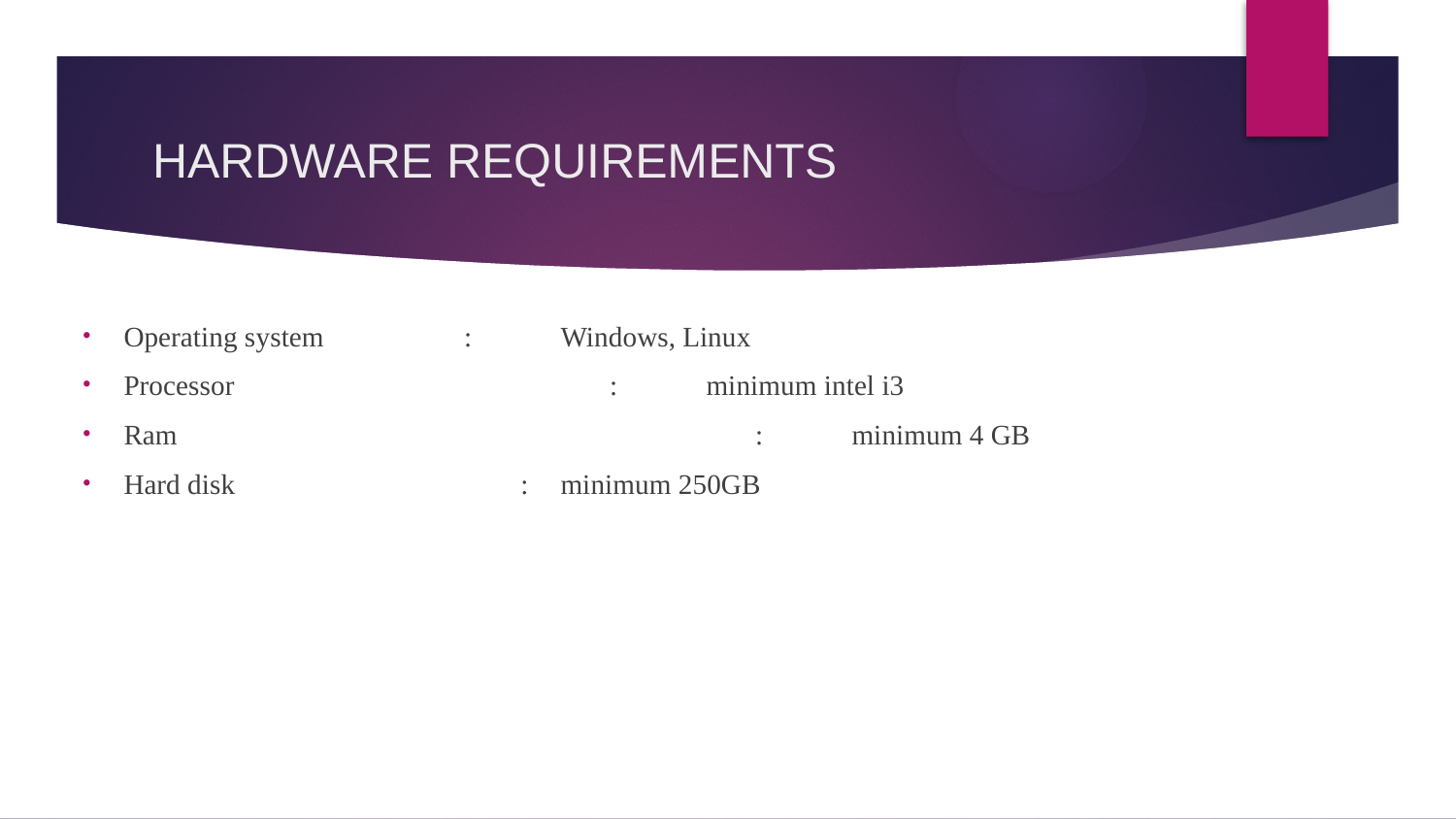

# HARDWARE REQUIREMENTS
Operating system	       :	Windows, Linux
Processor			       : 	minimum intel i3
Ram				       :  	minimum 4 GB
Hard disk 		               : 	minimum 250GB